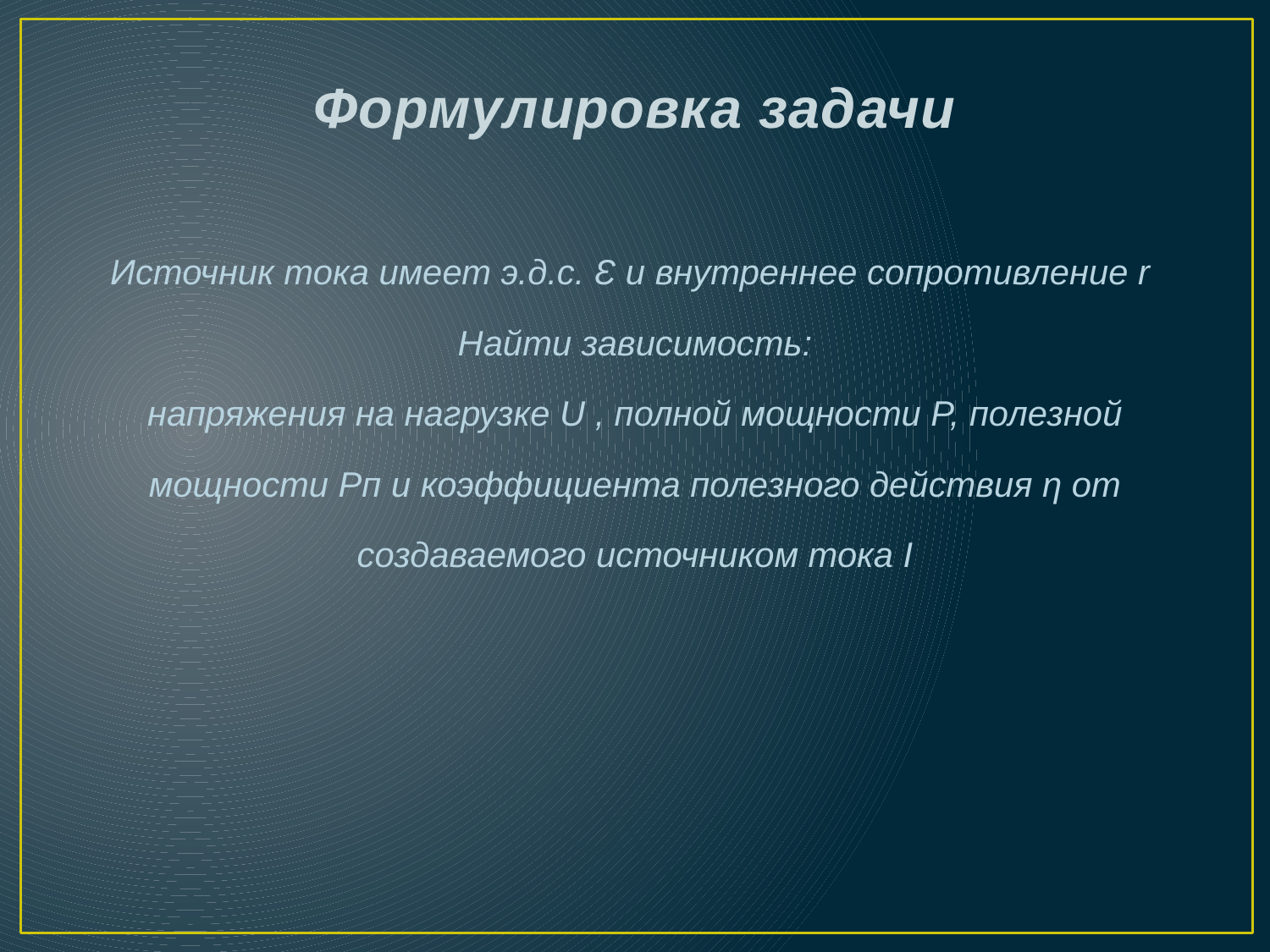

# Формулировка задачи
Источник тока имеет э.д.с. Ɛ и внутреннее сопротивление r
Найти зависимость:
напряжения на нагрузке U , полной мощности P, полезной
мощности Pп и коэффициента полезного действия η от
создаваемого источником тока I